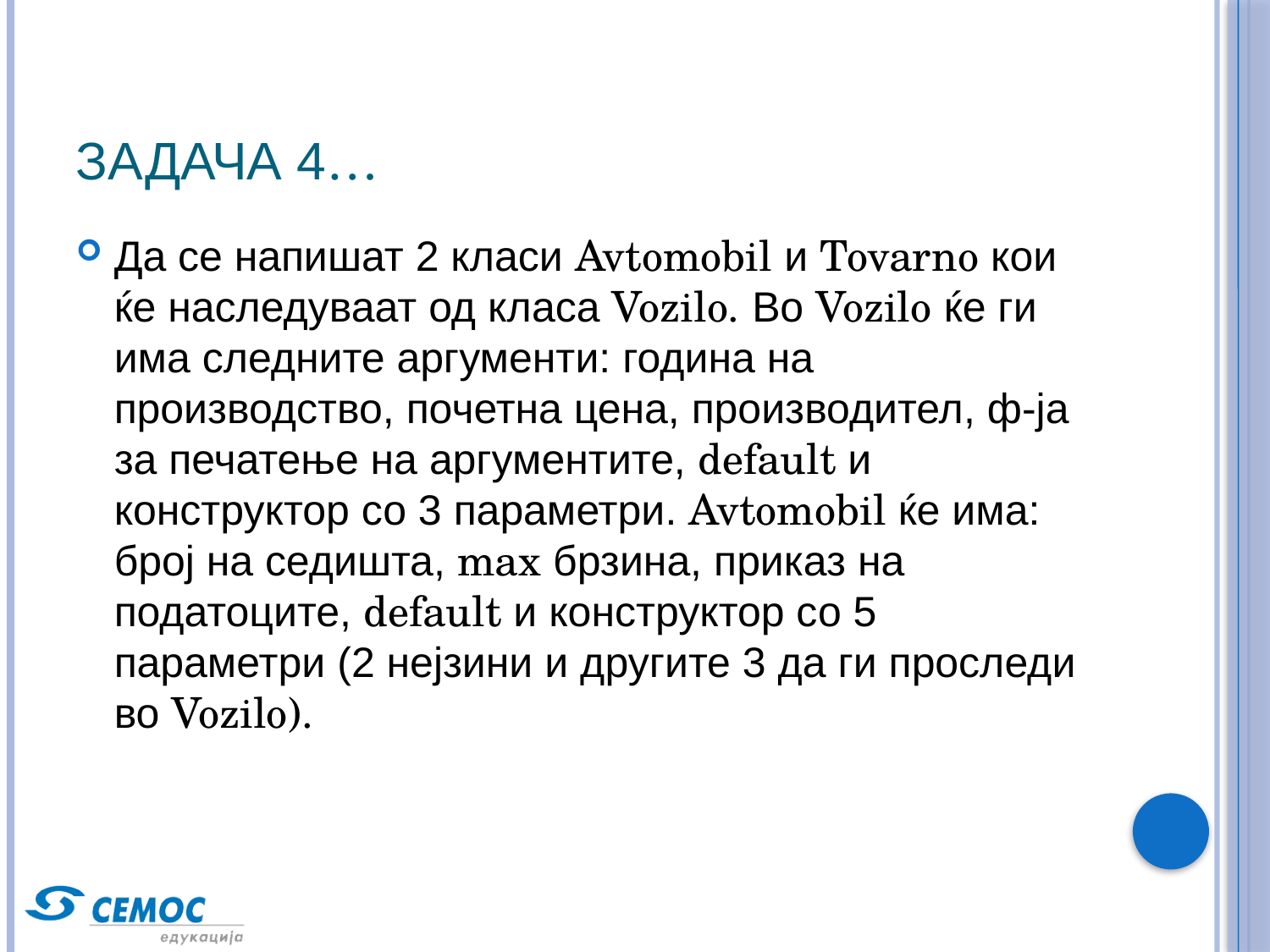

# Задача 4…
Да се напишат 2 класи Avtomobil и Tovarno кои ќе наследуваат од класа Vozilo. Во Vozilo ќе ги има следните аргументи: година на производство, почетна цена, производител, ф-ја за печатење на аргументите, default и конструктор со 3 параметри. Avtomobil ќе има: број на седишта, max брзина, приказ на податоците, default и конструктор со 5 параметри (2 нејзини и другите 3 да ги проследи во Vozilo).